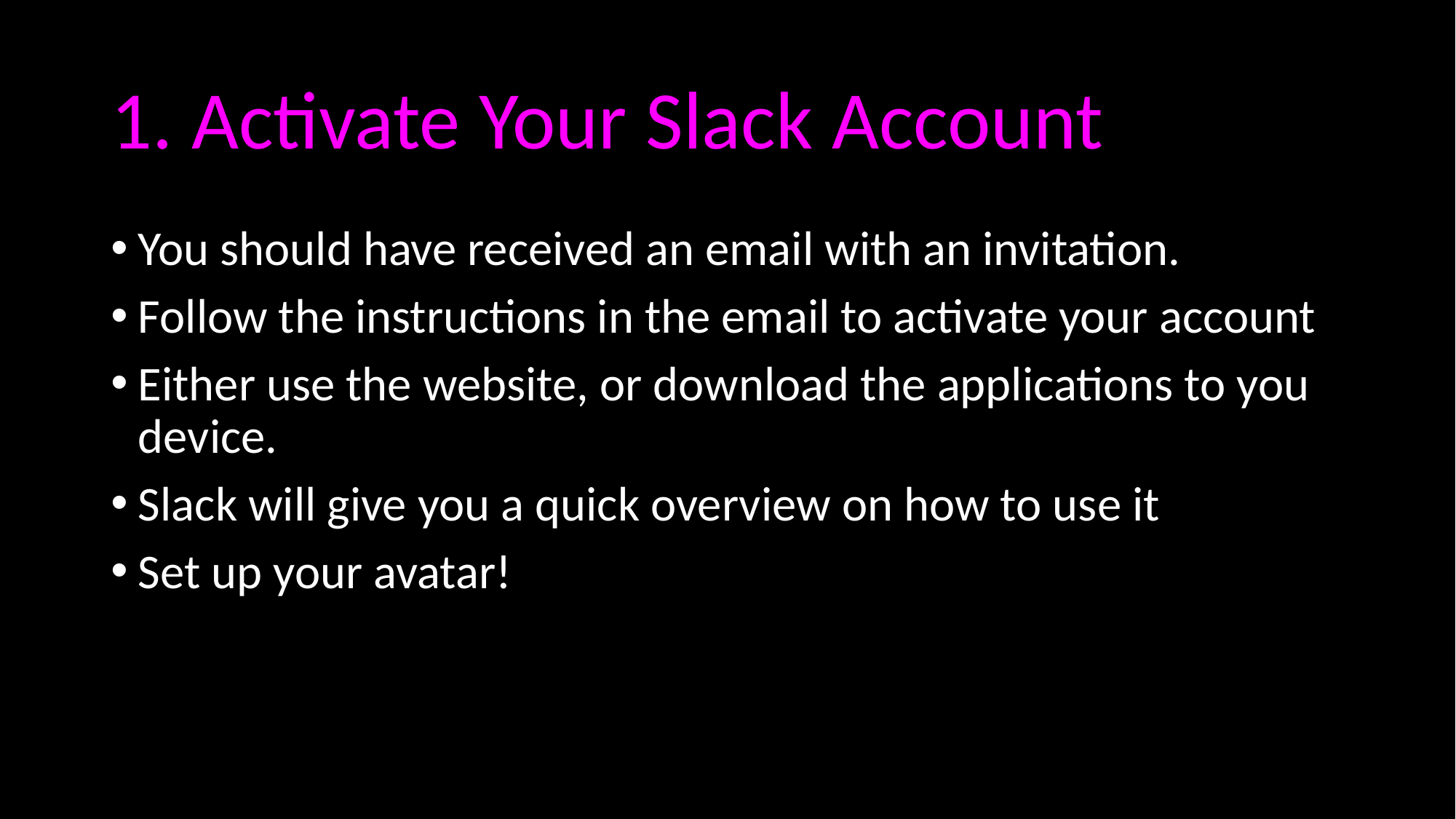

# 1. Activate Your Slack Account
You should have received an email with an invitation.
Follow the instructions in the email to activate your account
Either use the website, or download the applications to you device.
Slack will give you a quick overview on how to use it
Set up your avatar!